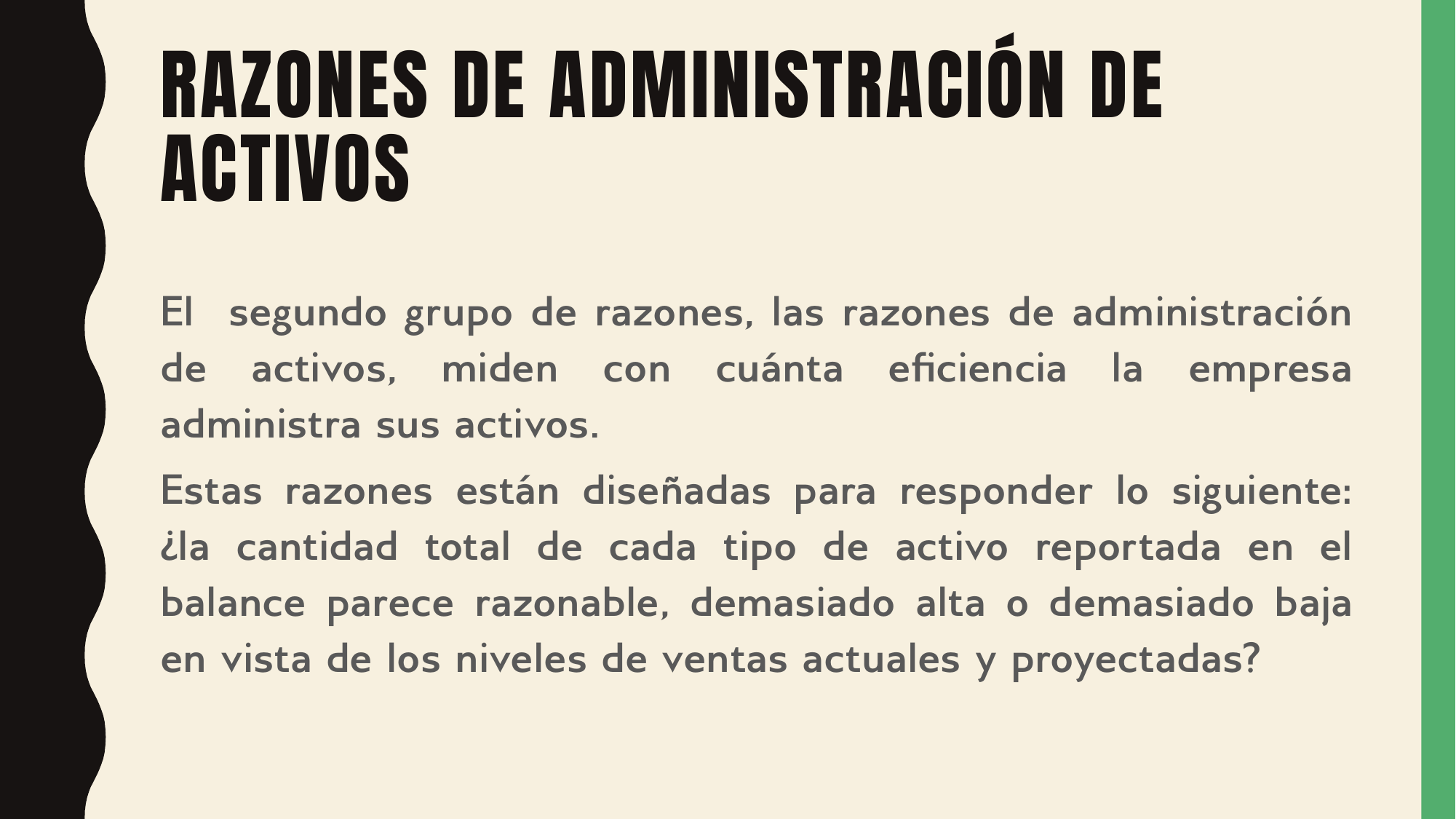

# RAZONES DE ADMINISTRACIÓN DE ACTIVOS
El  segundo grupo de razones, las razones de administración de activos, miden con cuánta eficiencia la empresa administra sus activos.
Estas razones están diseñadas para responder lo siguiente: ¿la cantidad total de cada tipo de activo reportada en el balance parece razonable, demasiado alta o demasiado baja en vista de los niveles de ventas actuales y proyectadas?